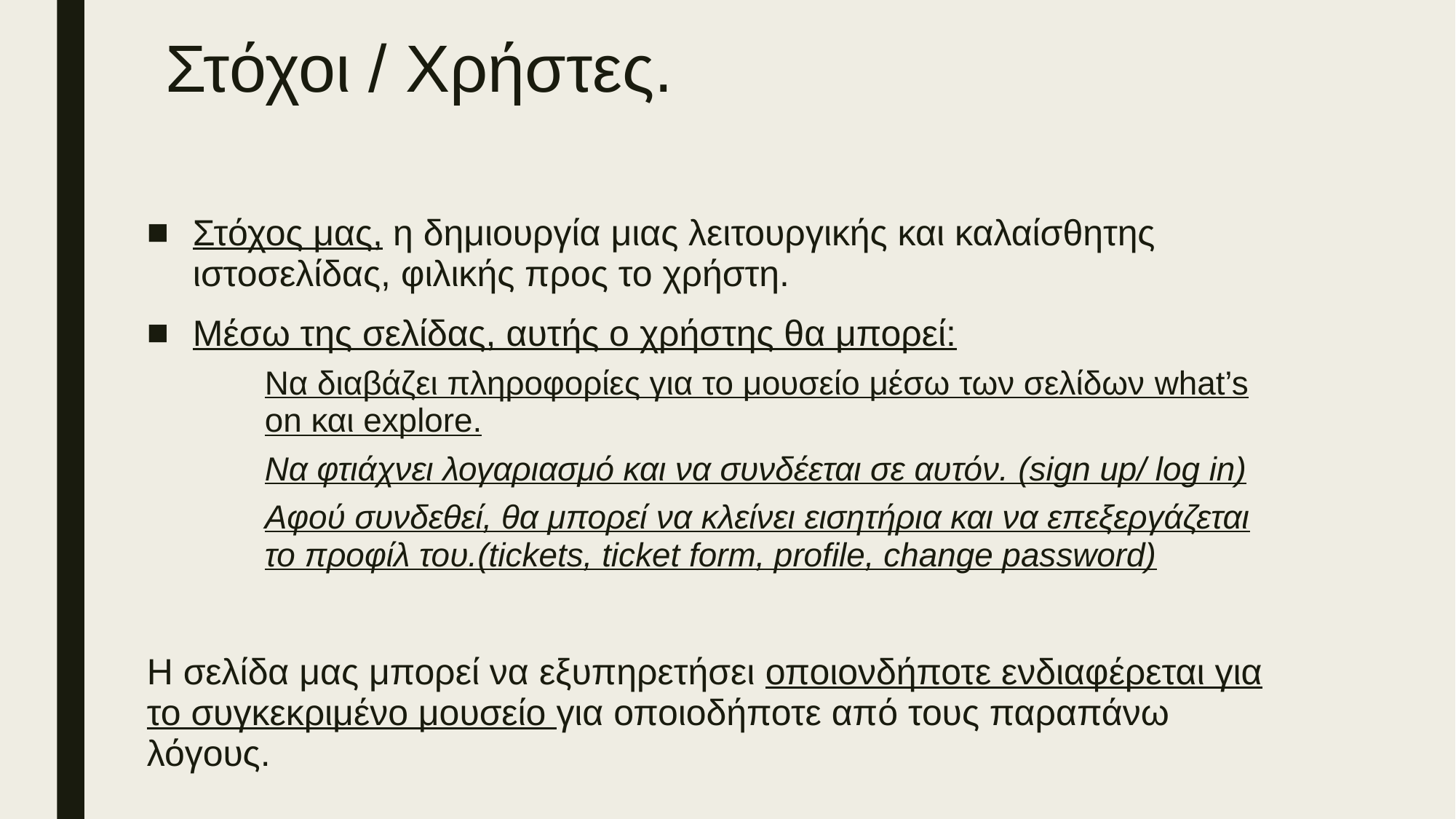

# Στόχοι / Χρήστες.
Στόχος μας, η δημιουργία μιας λειτουργικής και καλαίσθητης ιστοσελίδας, φιλικής προς το χρήστη.
Μέσω της σελίδας, αυτής ο χρήστης θα μπορεί:
Να διαβάζει πληροφορίες για το μουσείο μέσω των σελίδων what’s on και explore.
Να φτιάχνει λογαριασμό και να συνδέεται σε αυτόν. (sign up/ log in)
Αφού συνδεθεί, θα μπορεί να κλείνει εισητήρια και να επεξεργάζεται το προφίλ του.(tickets, ticket form, profile, change password)

Η σελίδα μας μπορεί να εξυπηρετήσει οποιονδήποτε ενδιαφέρεται για το συγκεκριμένο μουσείο για οποιοδήποτε από τους παραπάνω λόγους.